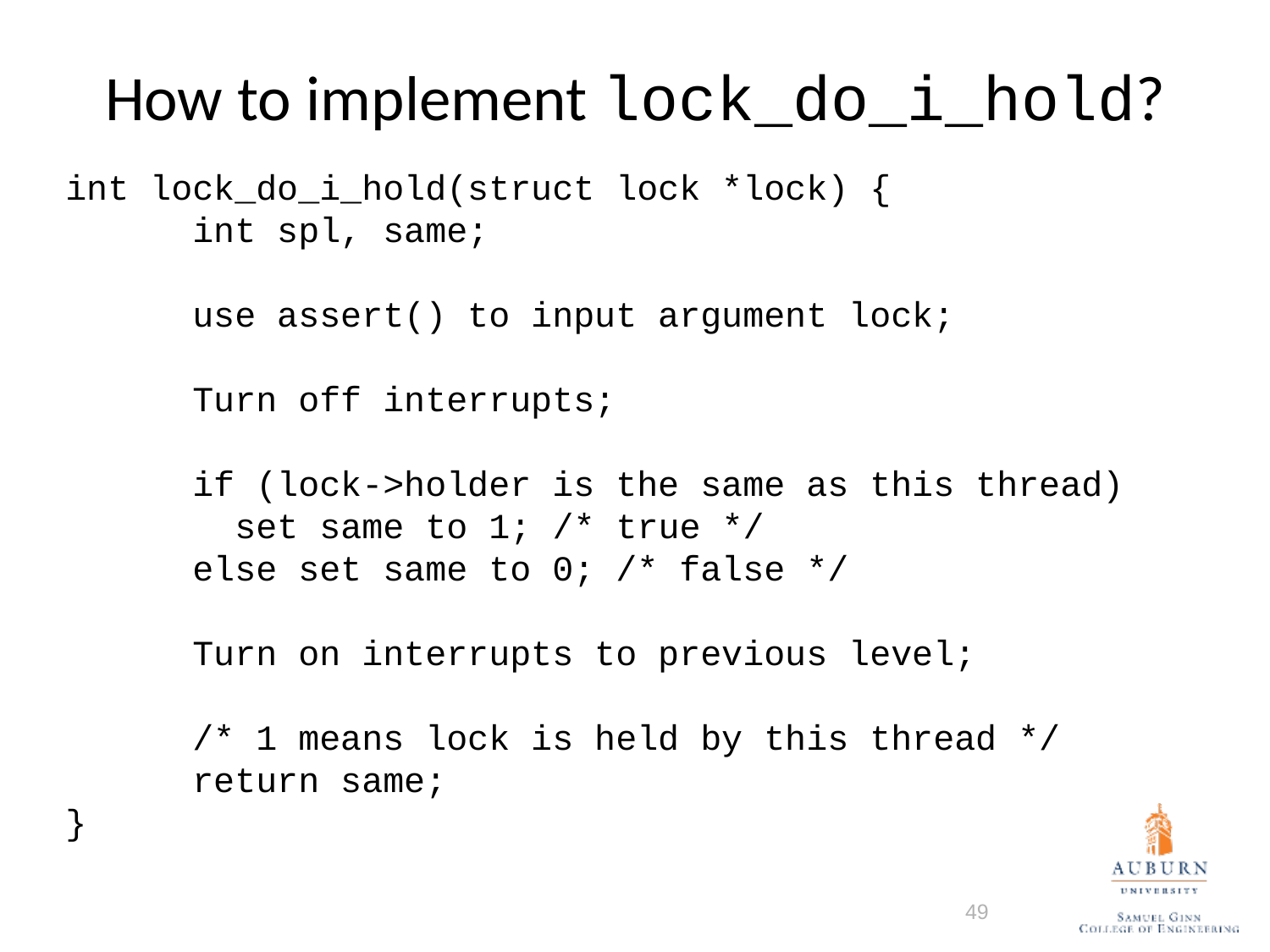

# How to implement lock_do_i_hold?
int lock_do_i_hold(struct lock *lock) {
	int spl, same;

	use assert() to input argument lock;

      Turn off interrupts;

      if (lock->holder is the same as this thread)
        set same to 1; /* true */
      else set same to 0; /* false */

	Turn on interrupts to previous level;

      /* 1 means lock is held by this thread */
	return same;
}
49